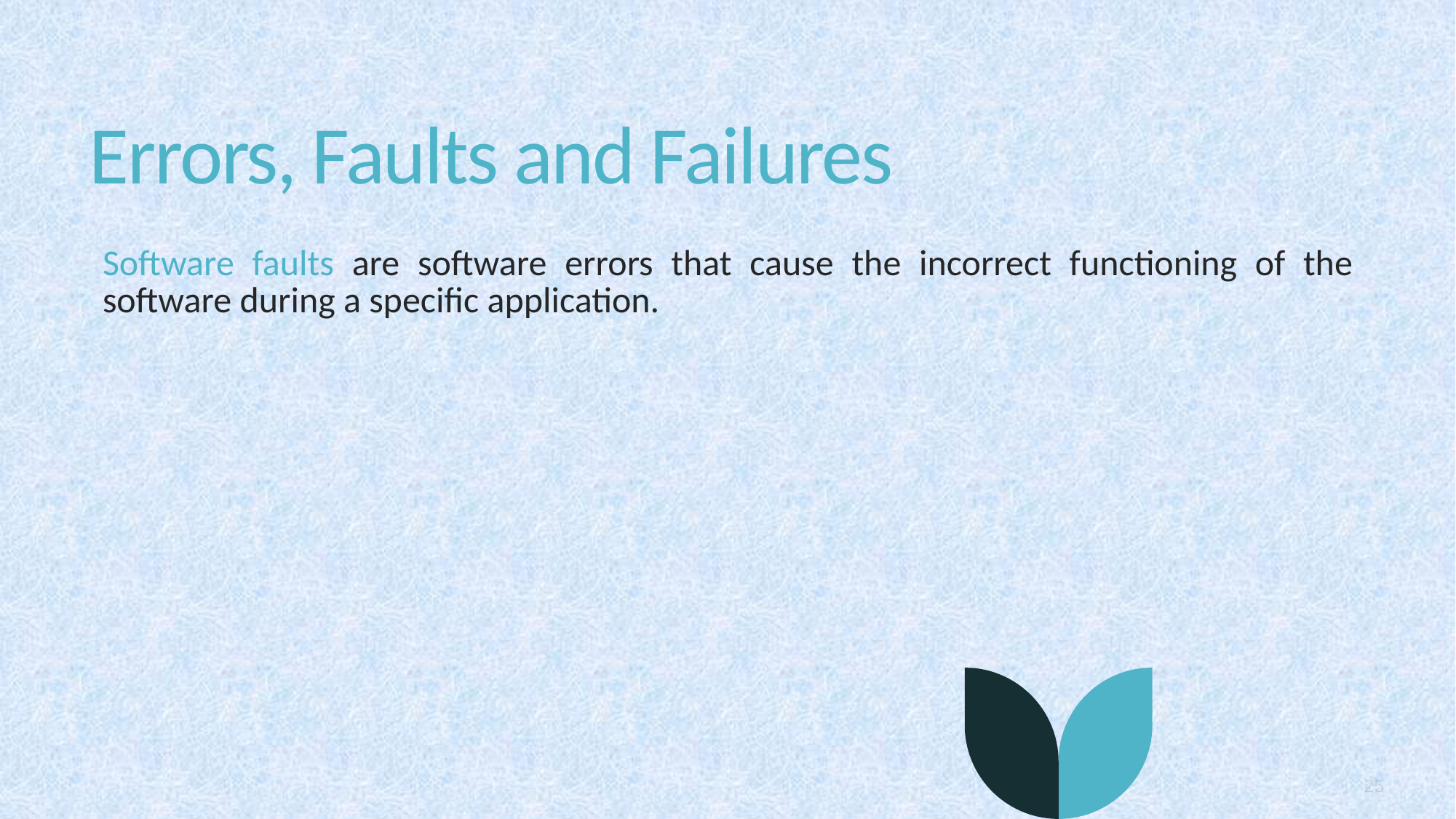

# Errors, Faults and Failures
Software faults are software errors that cause the incorrect functioning of the software during a specific application.
25